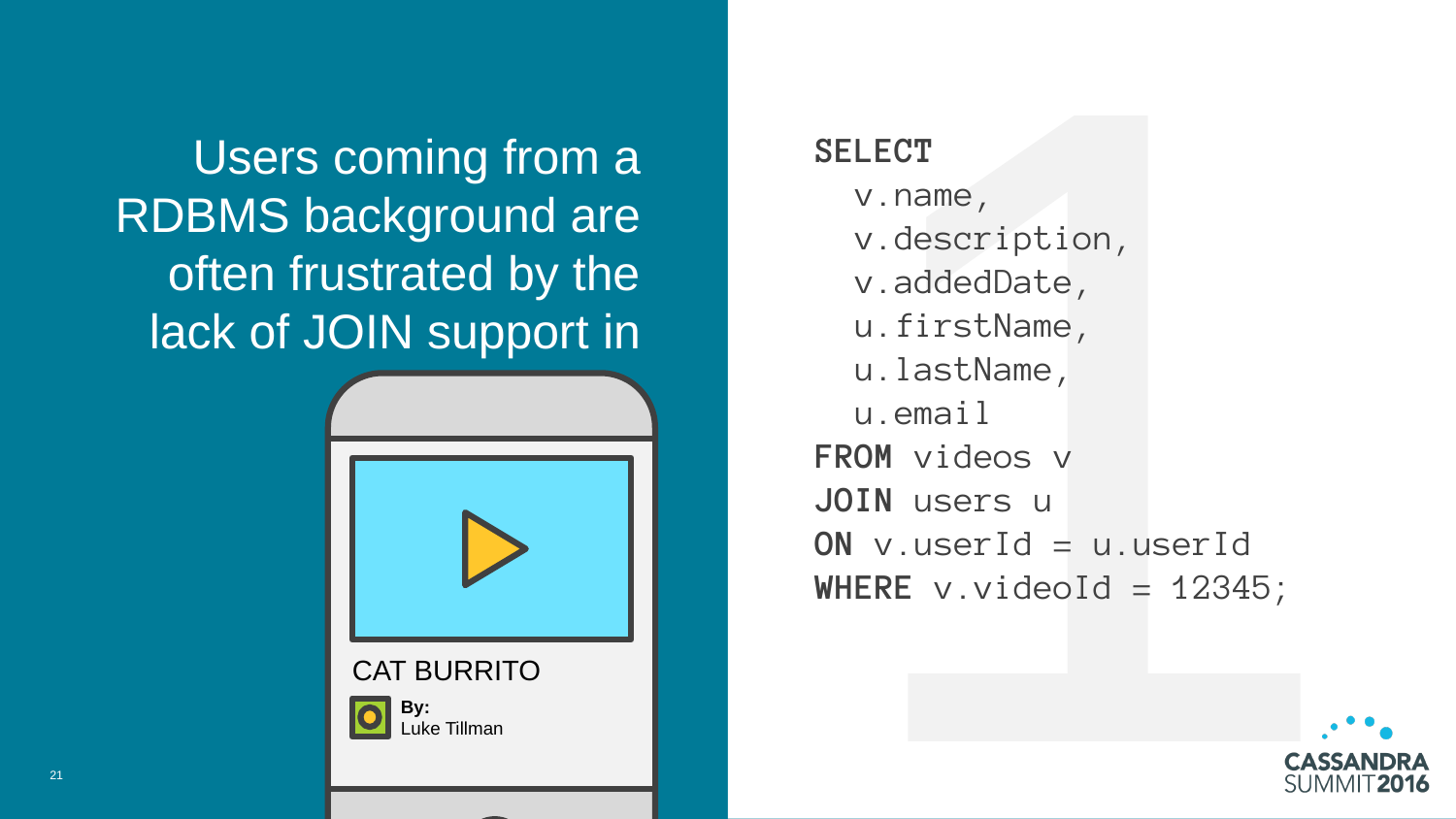

1
Users coming from a RDBMS background are often frustrated by the lack of JOIN support in CQL.
SELECT
  v.name,
  v.description,
  v.addedDate,
  u.firstName,
  u.lastName,
  u.email
FROM videos v
JOIN users u
ON v.userId = u.userId
WHERE v.videoId = 12345;

CAT BURRITO
By:
Luke Tillman

21